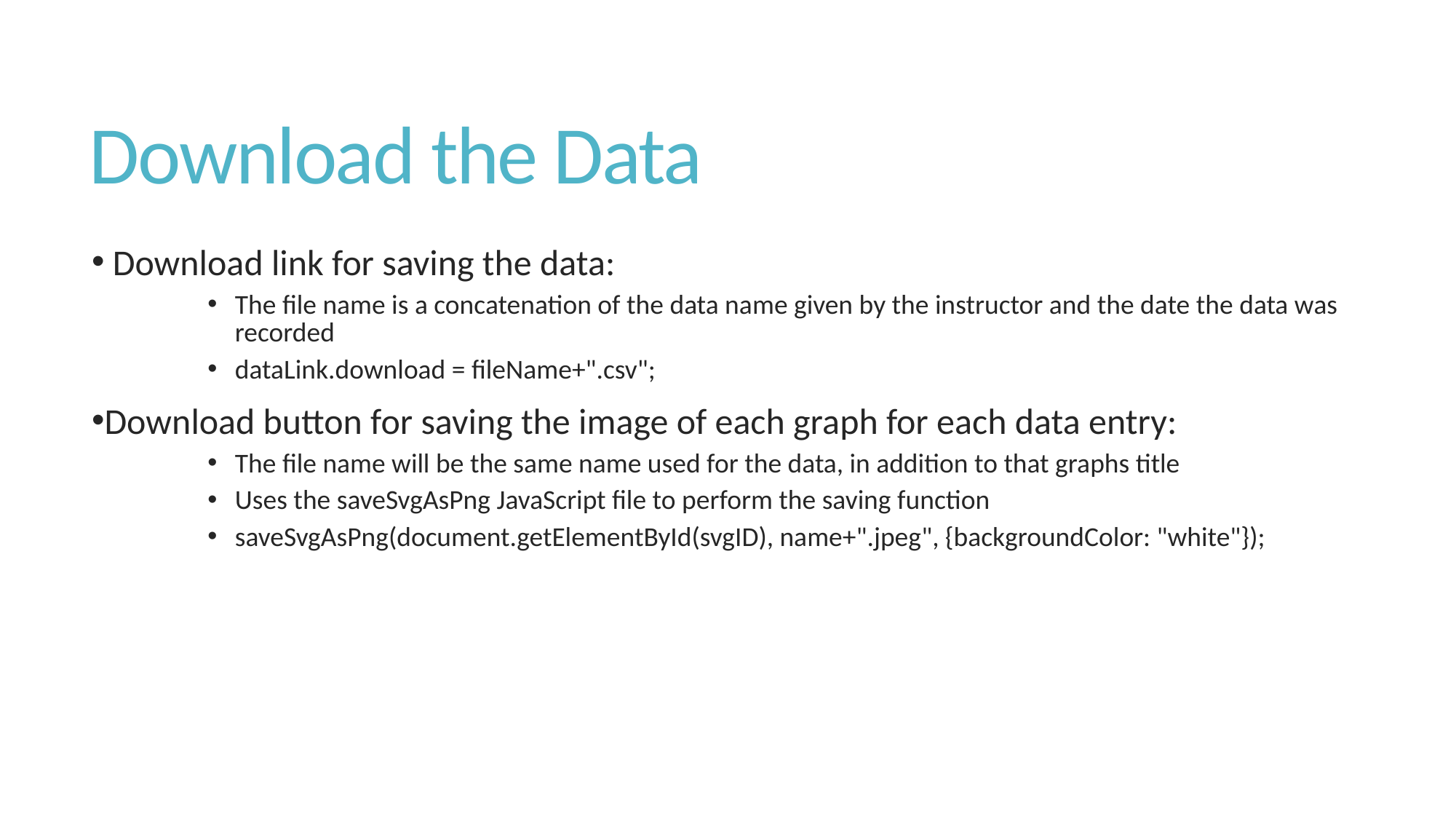

# Download the Data
 Download link for saving the data:
The file name is a concatenation of the data name given by the instructor and the date the data was recorded
dataLink.download = fileName+".csv";
Download button for saving the image of each graph for each data entry:
The file name will be the same name used for the data, in addition to that graphs title
Uses the saveSvgAsPng JavaScript file to perform the saving function
saveSvgAsPng(document.getElementById(svgID), name+".jpeg", {backgroundColor: "white"});